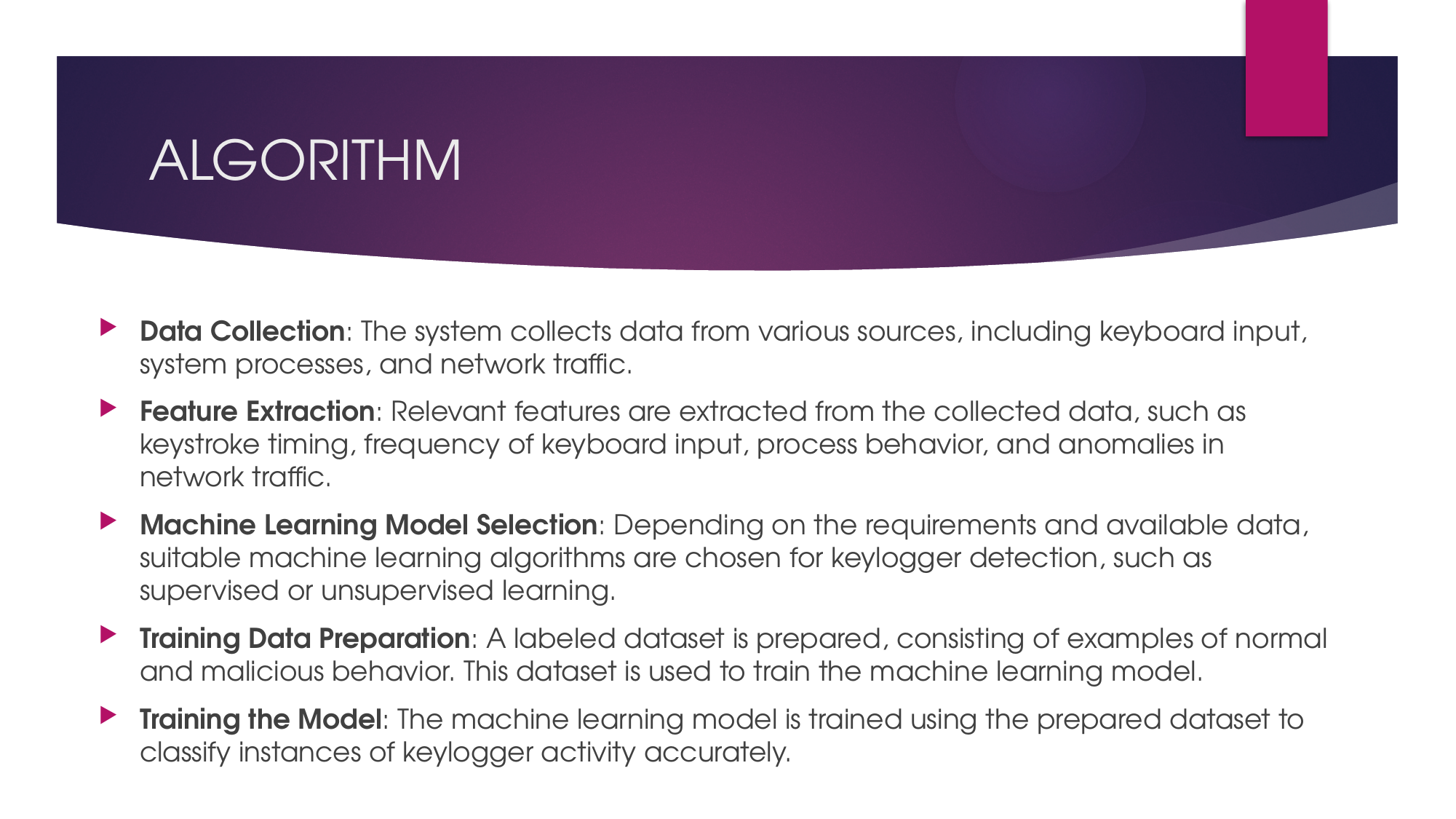

# ALGORITHM

Data Collection: The system collects data from various sources, including keyboard input, system processes, and network traffic.
Feature Extraction: Relevant features are extracted from the collected data, such as keystroke timing, frequency of keyboard input, process behavior, and anomalies in network traffic.
Machine Learning Model Selection: Depending on the requirements and available data, suitable machine learning algorithms are chosen for keylogger detection, such as supervised or unsupervised learning.
Training Data Preparation: A labeled dataset is prepared, consisting of examples of normal and malicious behavior. This dataset is used to train the machine learning model.
Training the Model: The machine learning model is trained using the prepared dataset to classify instances of keylogger activity accurately.